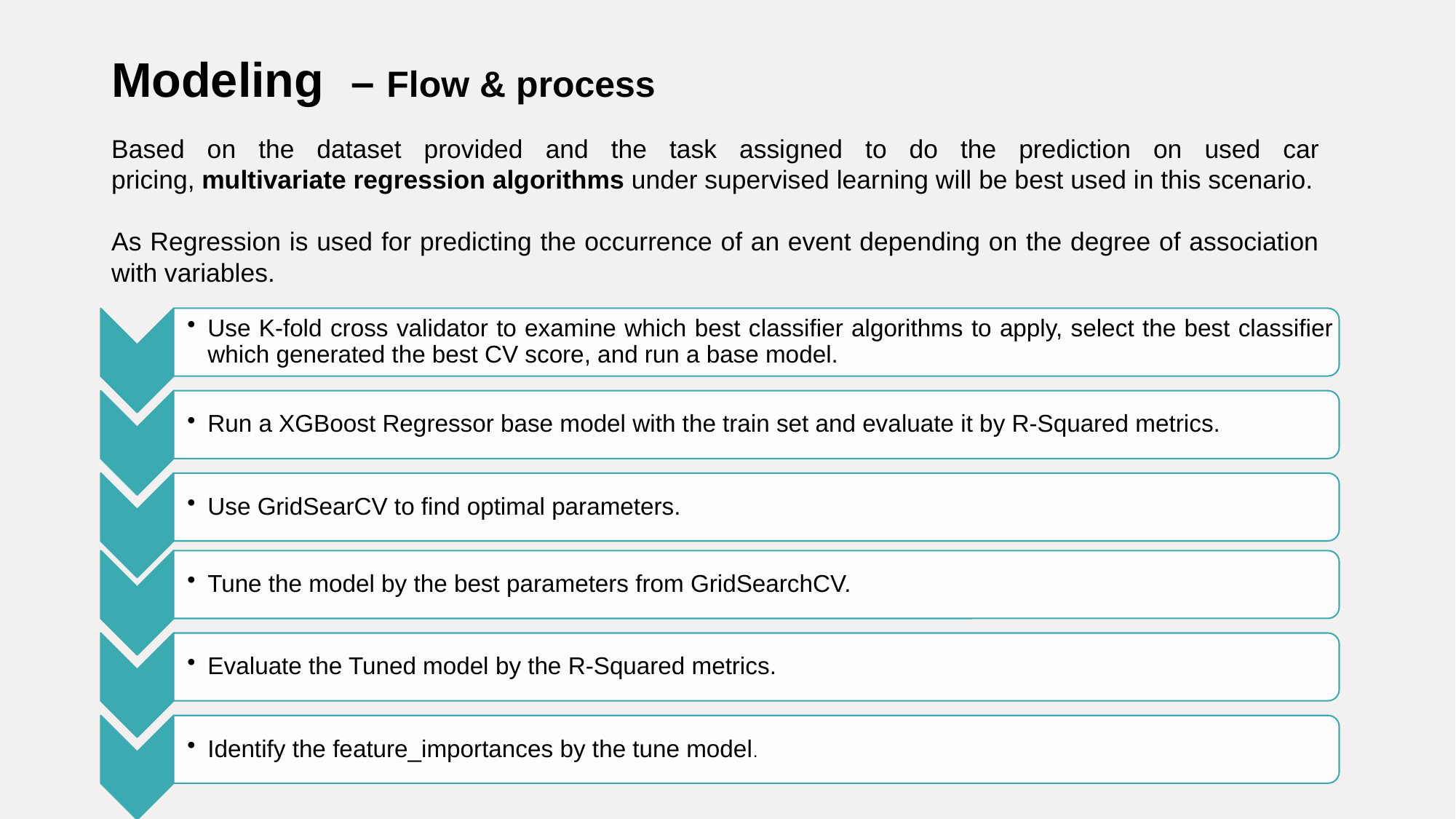

Modeling  – Flow & process
Based on the dataset provided and the task assigned to do the prediction on used car pricing, multivariate regression algorithms under supervised learning will be best used in this scenario.

As Regression is used for predicting the occurrence of an event depending on the degree of association with variables.

Use K-fold cross validator to examine which best classifier algorithms to apply, select the best classifier which generated the best CV score, and run a base model.

Run a XGBoost Regressor base model with the train set and evaluate it by R-Squared metrics.

Use GridSearCV to find optimal parameters.

Tune the model by the best parameters from GridSearchCV.

Evaluate the Tuned model by the R-Squared metrics.

Identify the feature_importances by the tune model.